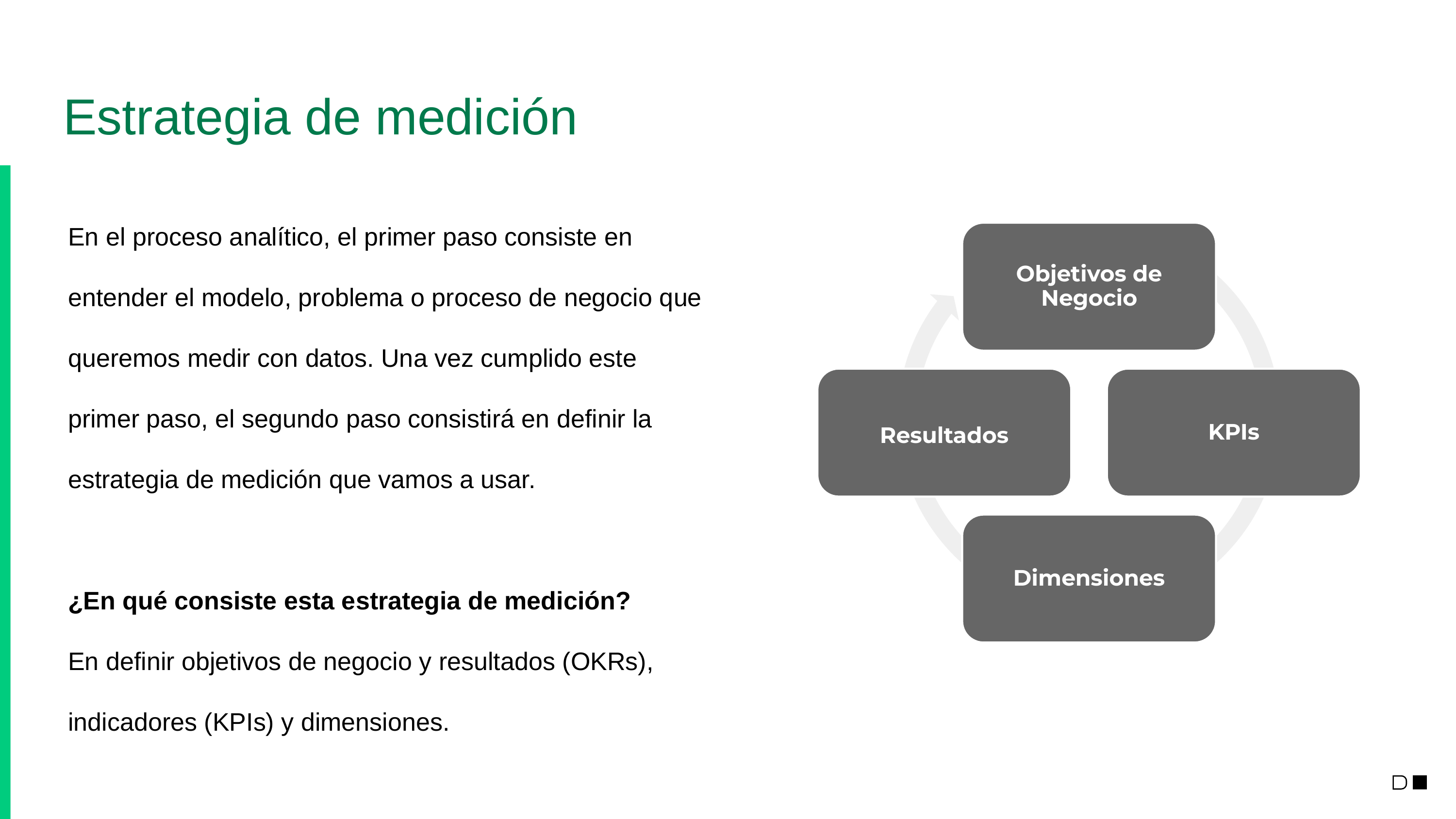

# Estrategia de medición
En el proceso analítico, el primer paso consiste en entender el modelo, problema o proceso de negocio que queremos medir con datos. Una vez cumplido este primer paso, el segundo paso consistirá en definir la estrategia de medición que vamos a usar.
¿En qué consiste esta estrategia de medición?
En definir objetivos de negocio y resultados (OKRs), indicadores (KPIs) y dimensiones.

Objetivos de Negocio

Resultados

KPIs

Dimensiones